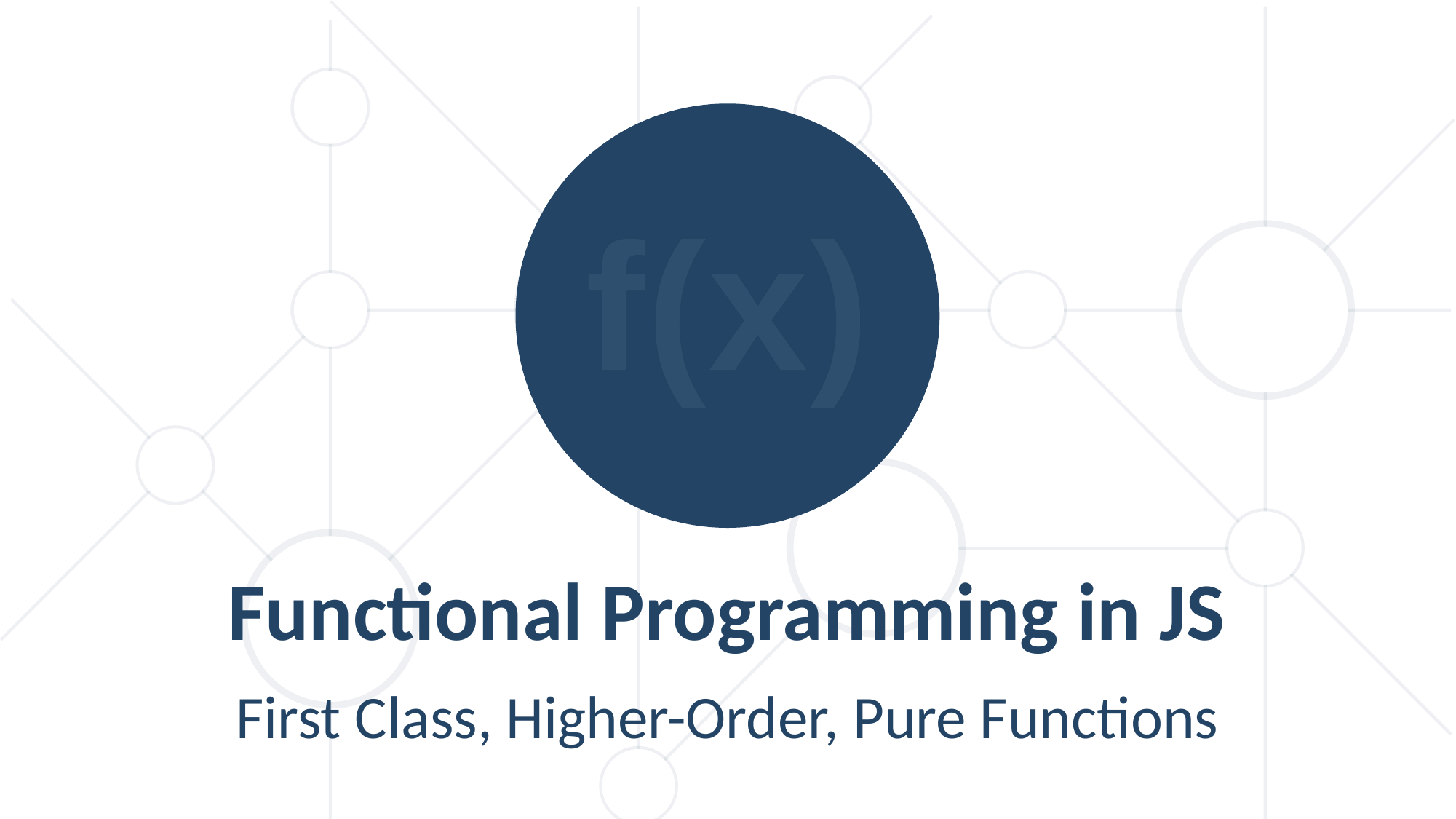

f(x)
'
'
Functional Programming in JS
First Class, Higher-Order, Pure Functions